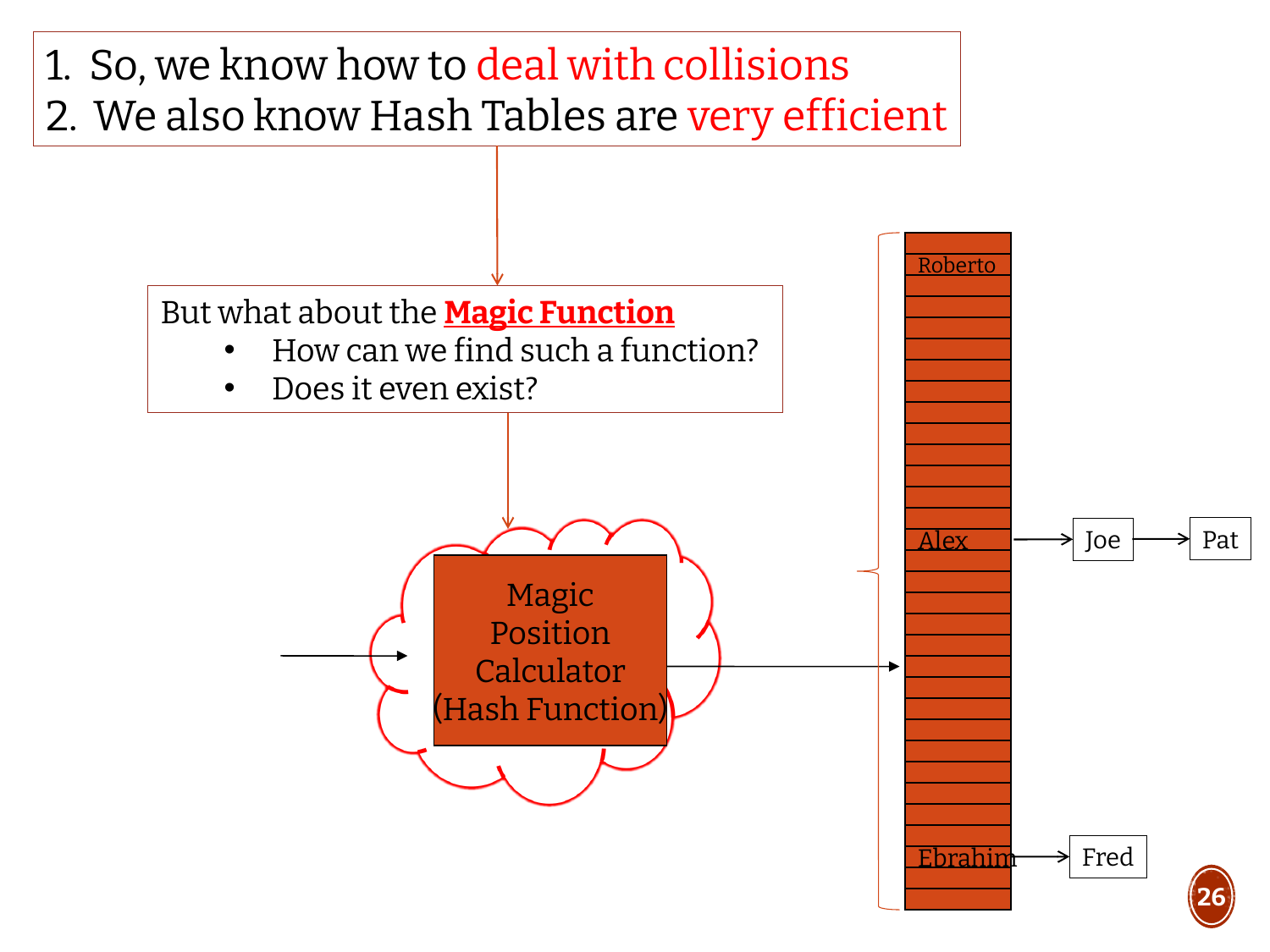

1.  So, we know how to deal with collisions
We also know Hash Tables are very efficient

Roberto

But what about the Magic Function
How can we find such a function?
Does it even exist?

Pat

Joe

Alex

Magic
Position
Calculator
(Hash Function)

Fred
Ebrahim

26